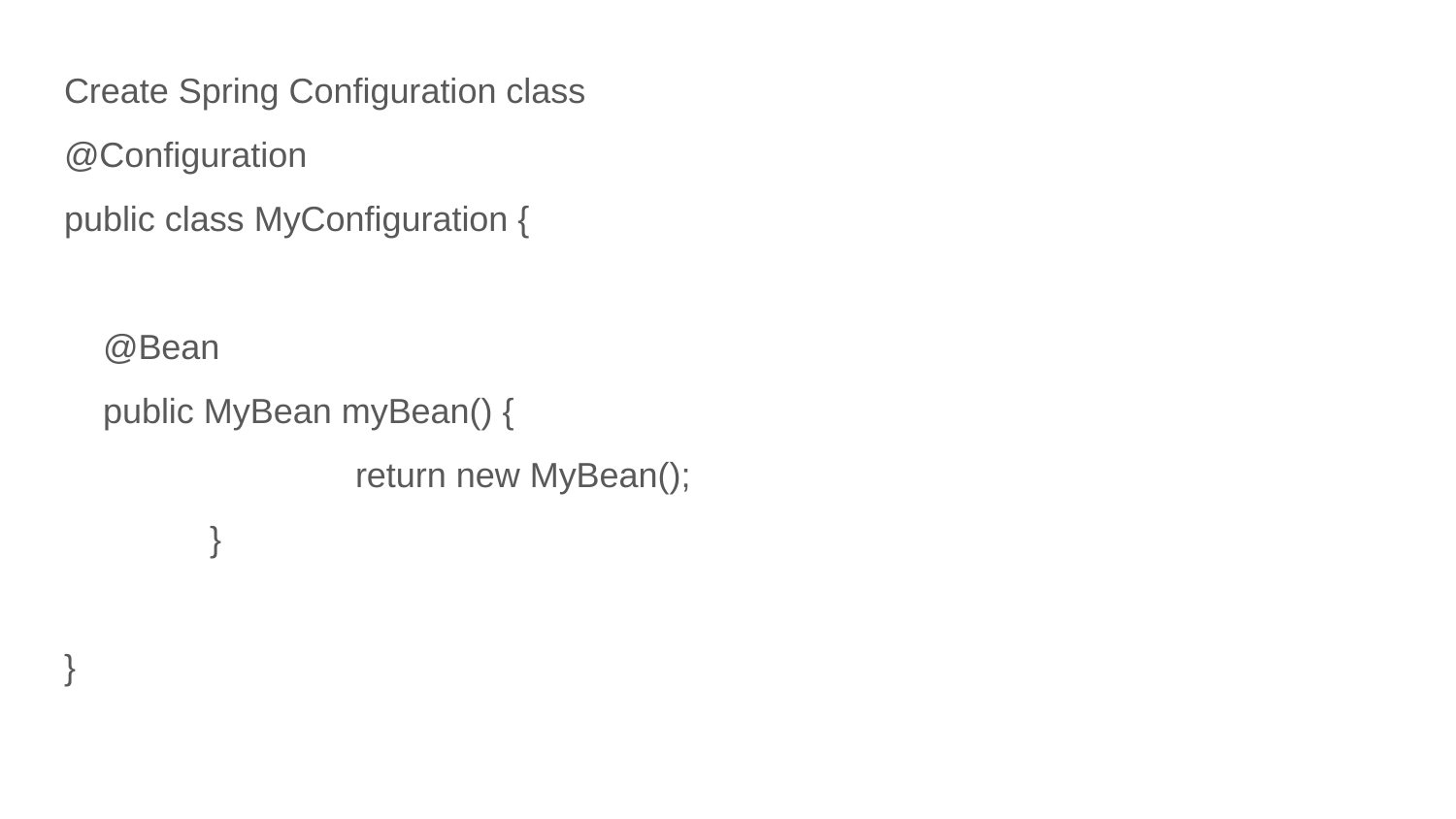

Create Spring Configuration class
@Configuration
public class MyConfiguration {

    @Bean
    public MyBean myBean() {
		return new MyBean();
	}

}